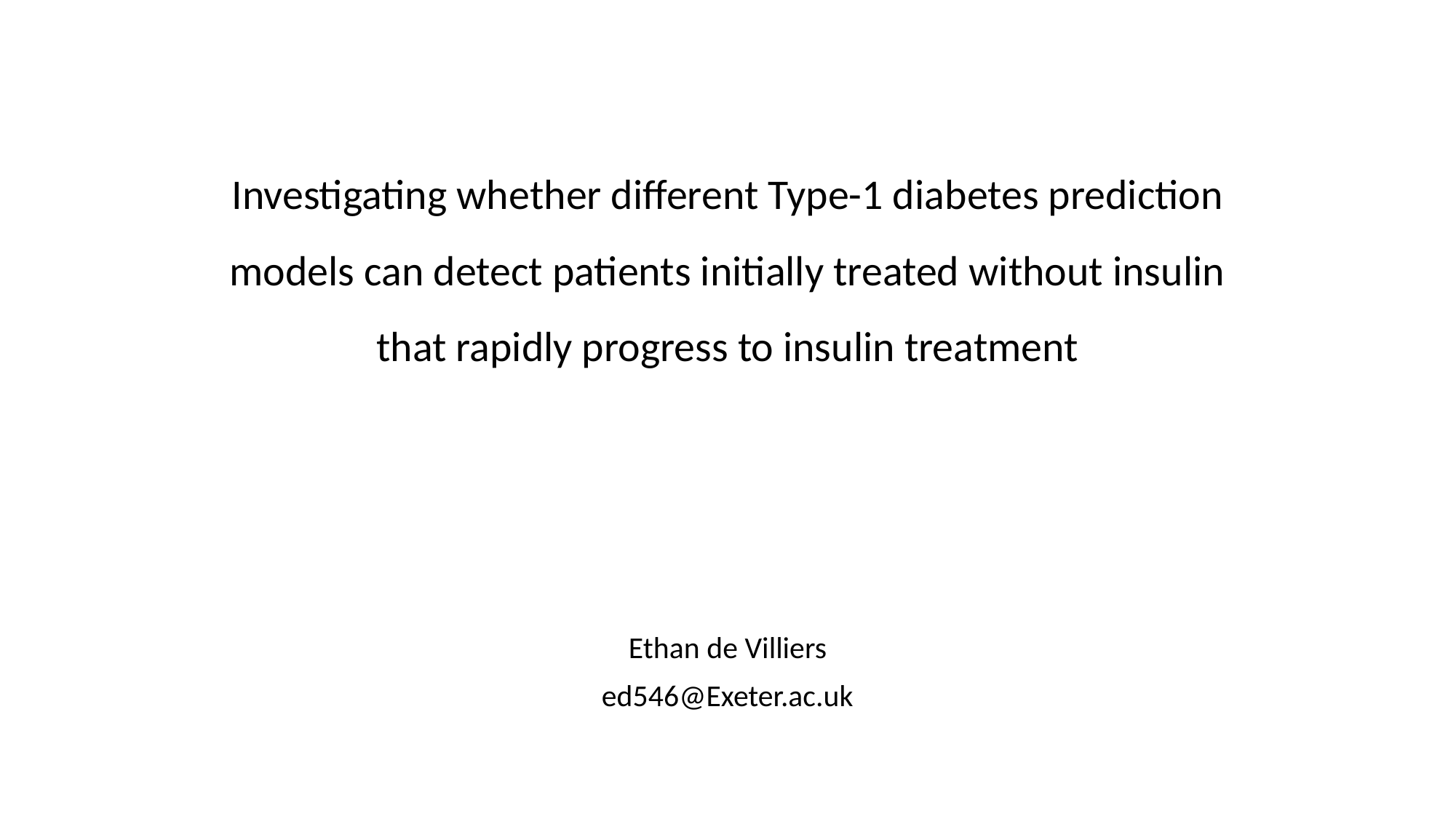

# Investigating whether different Type-1 diabetes prediction models can detect patients initially treated without insulin that rapidly progress to insulin treatment
Ethan de Villiers
ed546@Exeter.ac.uk